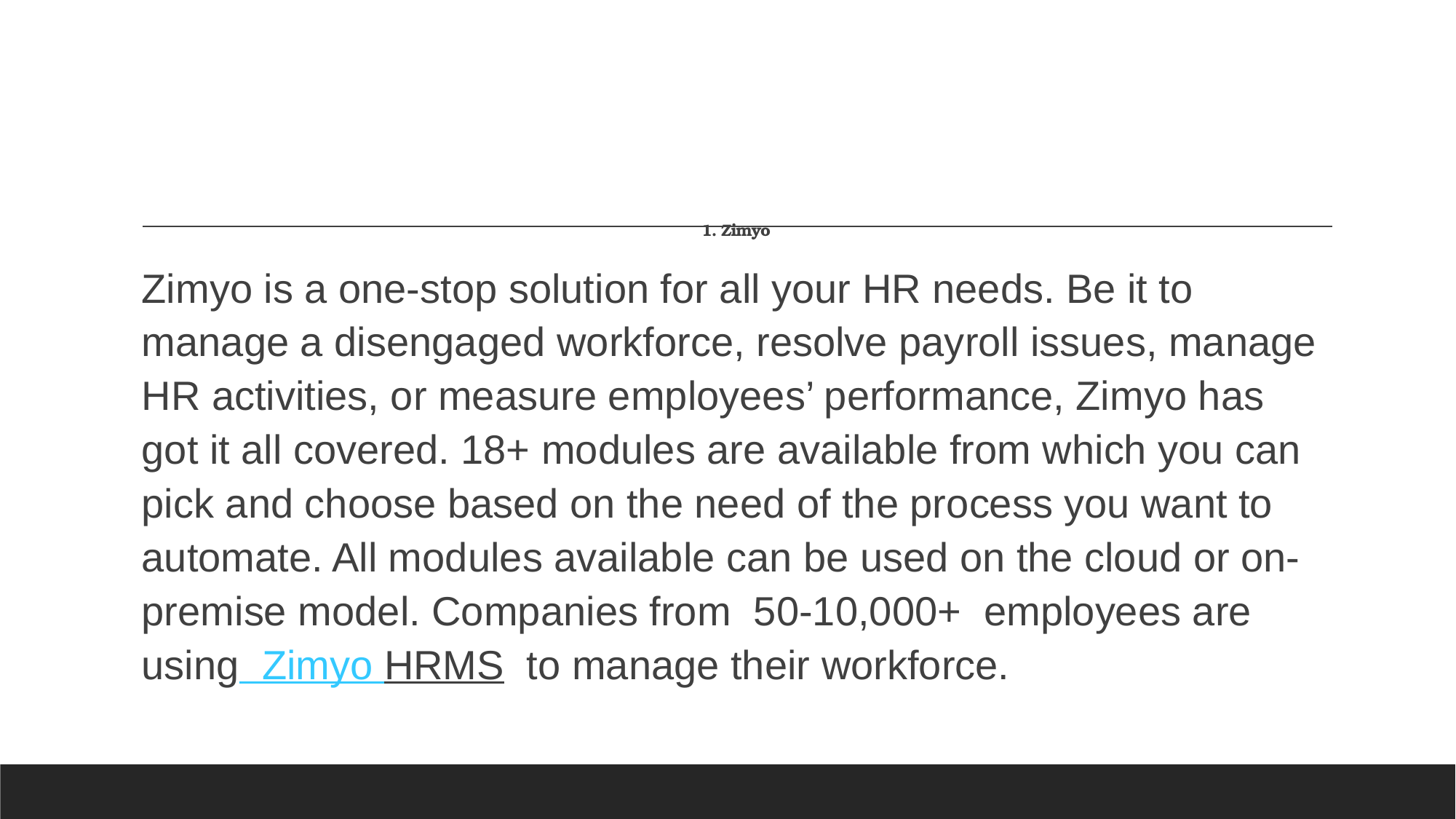

# 1. Zimyo
Zimyo is a one-stop solution for all your HR needs. Be it to manage a disengaged workforce, resolve payroll issues, manage HR activities, or measure employees’ performance, Zimyo has got it all covered. 18+ modules are available from which you can pick and choose based on the need of the process you want to automate. All modules available can be used on the cloud or on-premise model. Companies from  50-10,000+  employees are using  Zimyo HRMS  to manage their workforce.